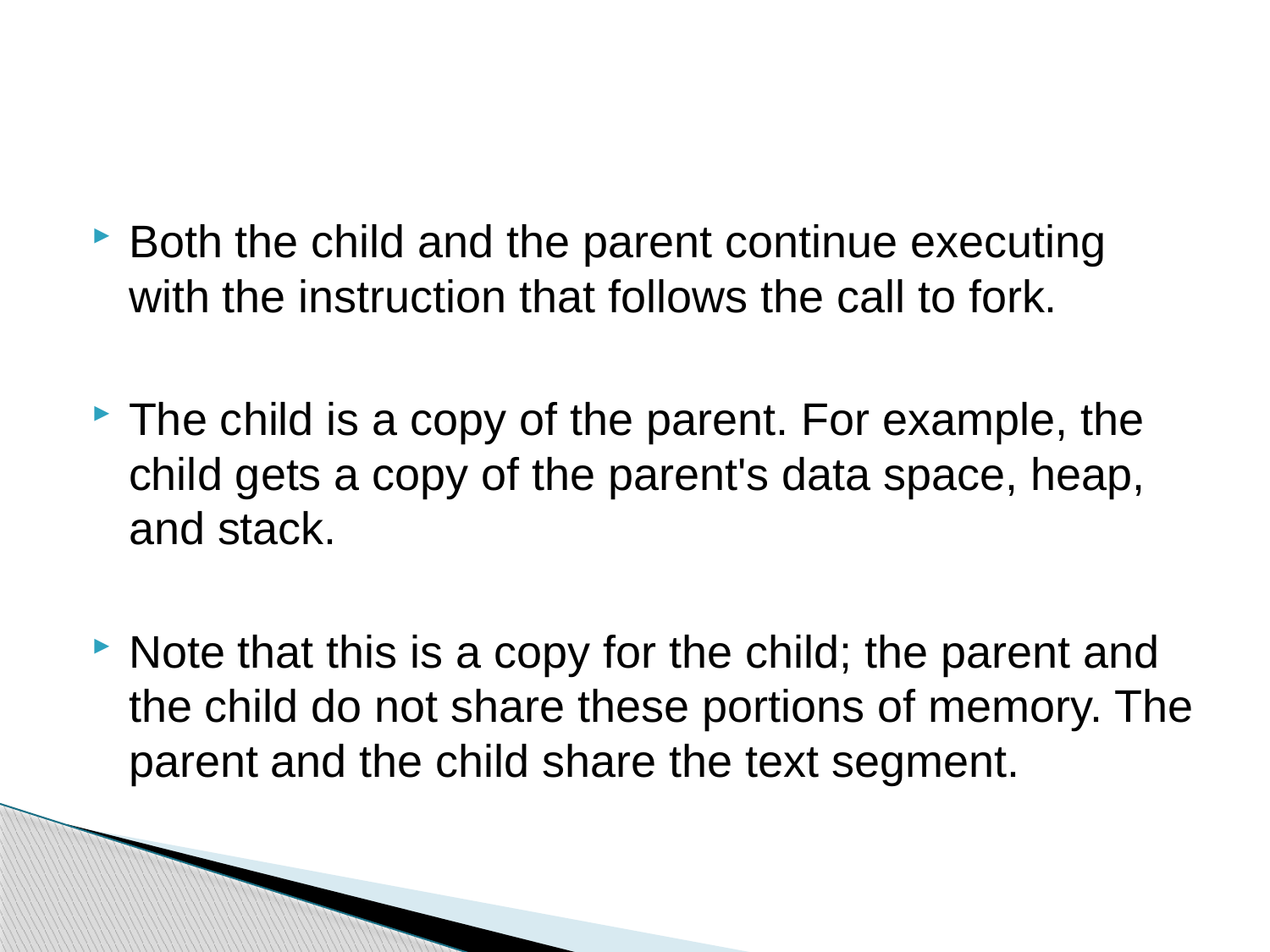

#
Both the child and the parent continue executing with the instruction that follows the call to fork.

The child is a copy of the parent. For example, the child gets a copy of the parent's data space, heap, and stack.

Note that this is a copy for the child; the parent and the child do not share these portions of memory. The parent and the child share the text segment.